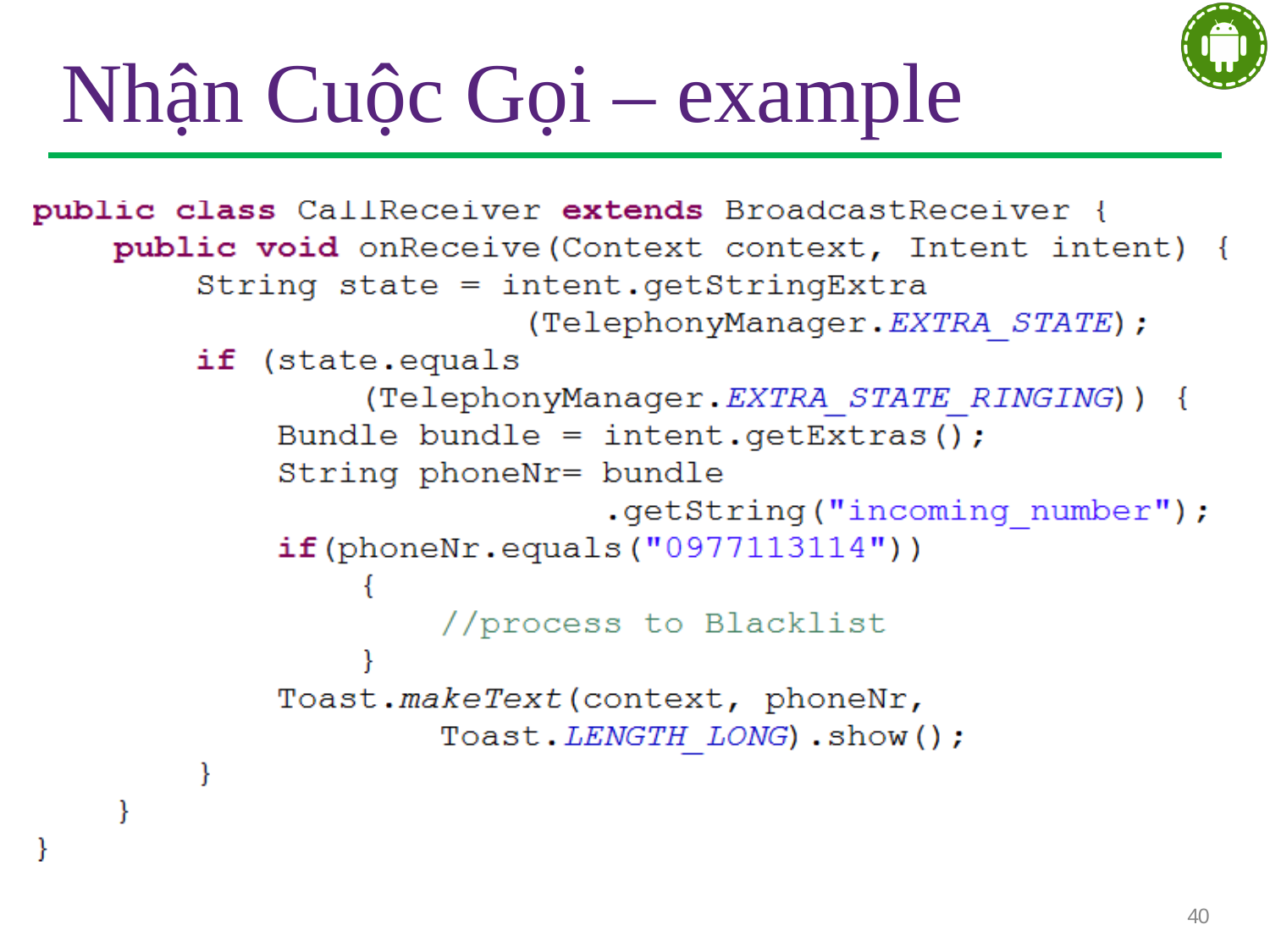

# Nhận Cuộc Gọi – example

40